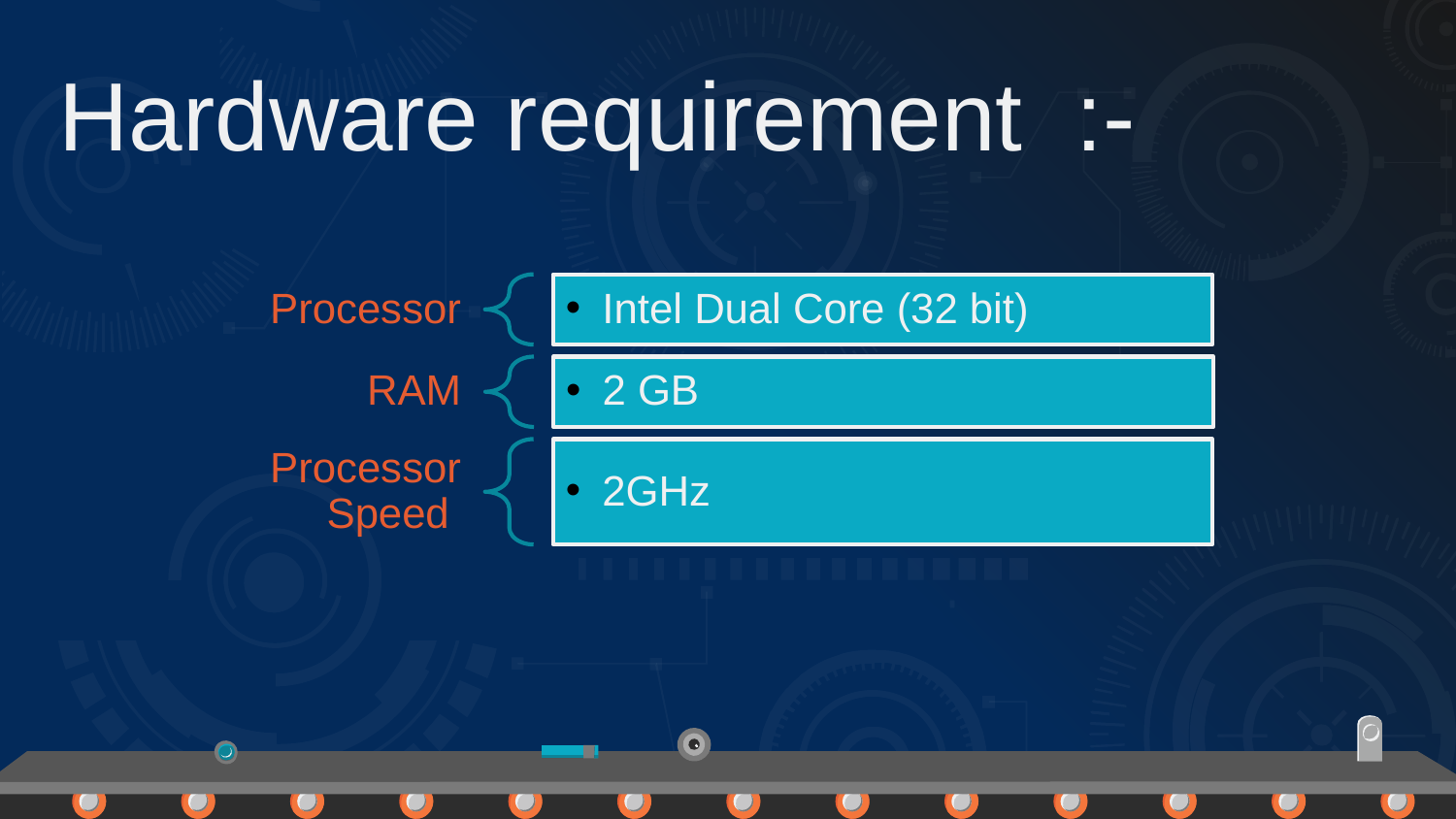

Hardware requirement  :-
Processor
Intel Dual Core (32 bit)
RAM
2 GB
Processor Speed
2GHz